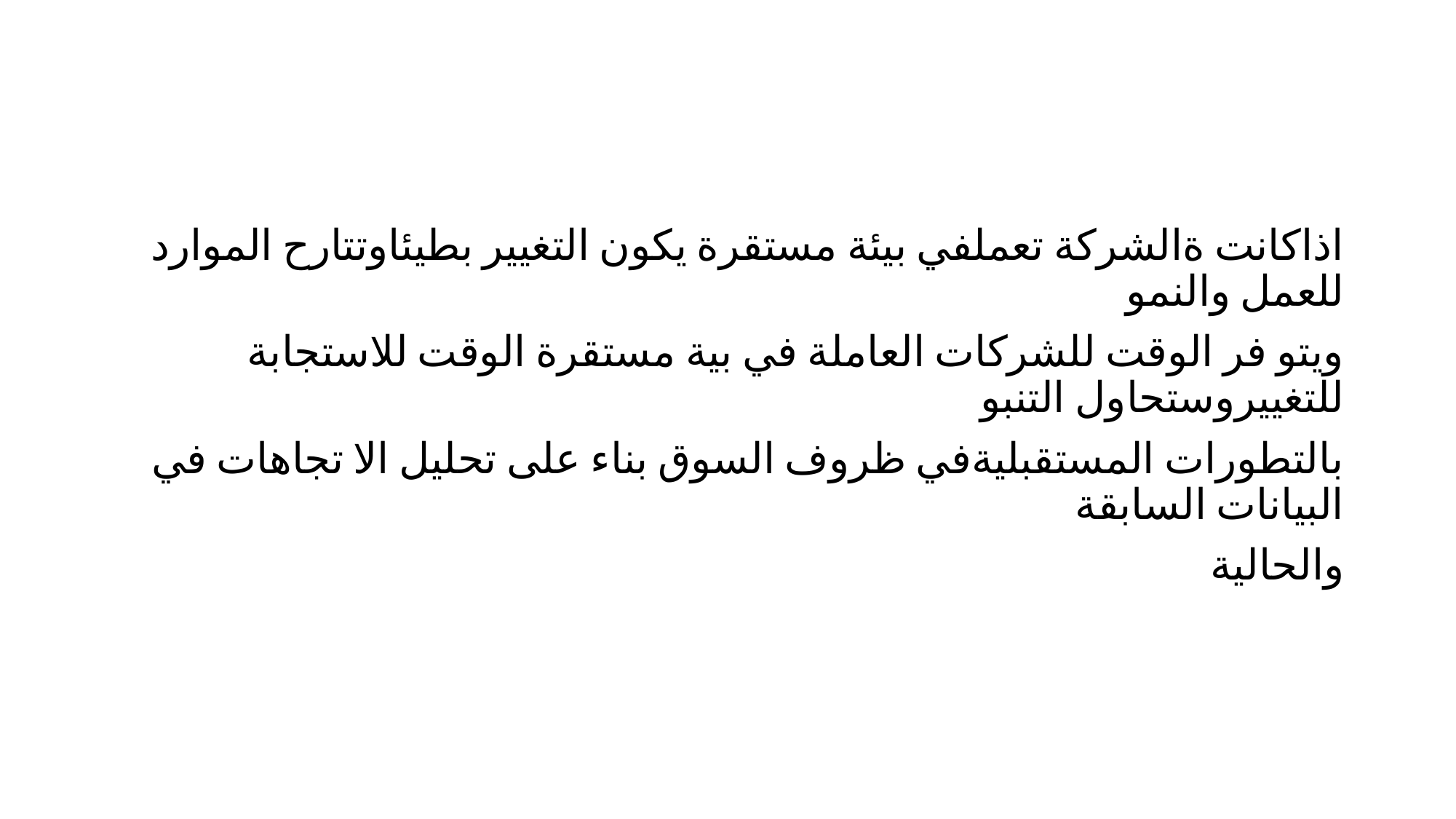

#
اذاكانت ةالشركة تعملفي بيئة مستقرة يكون التغيير بطيئاوتتارح الموارد للعمل والنمو
ويتو فر الوقت للشركات العاملة في بية مستقرة الوقت للاستجابة للتغييروستحاول التنبو
بالتطورات المستقبليةفي ظروف السوق بناء على تحليل الا تجاهات في البيانات السابقة
والحالية